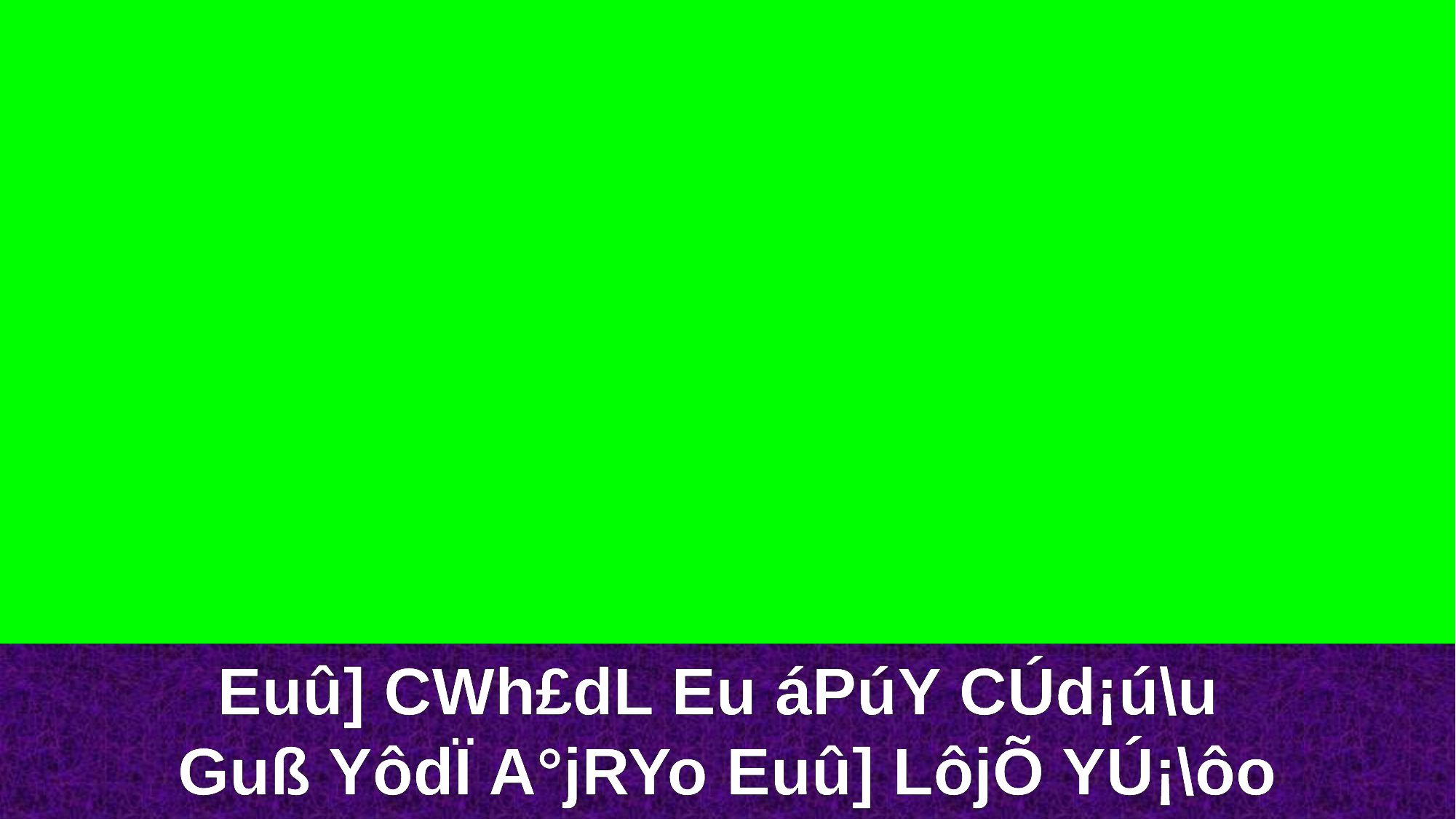

Euû] CWh£dL Eu áPúY CÚd¡ú\u
Guß YôdÏ A°jRYo Euû] LôjÕ YÚ¡\ôo